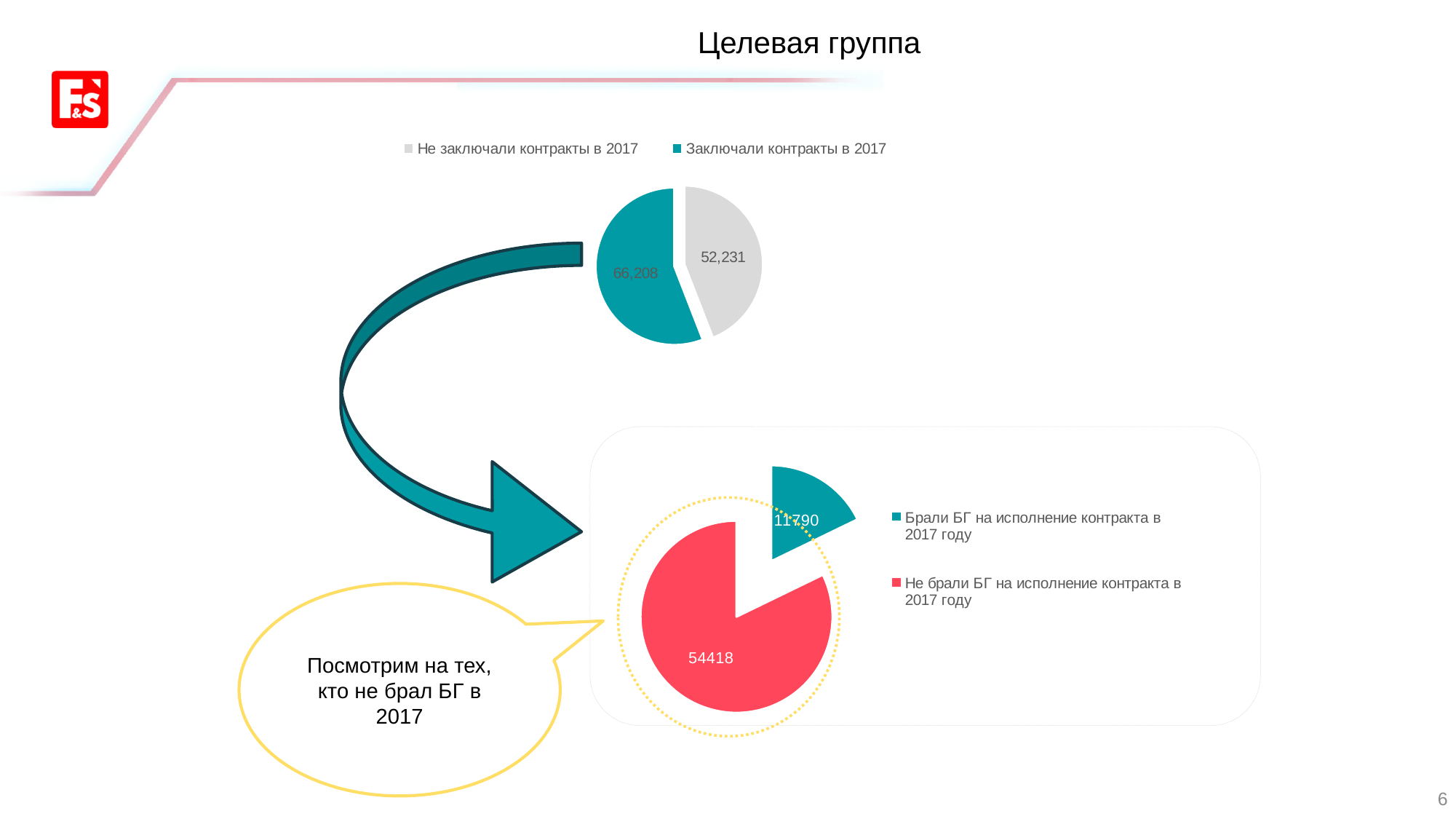

# Целевая группа

### Chart

| Category |  |
|---|---|
| Не заключали контракты в 2017 | 52231.0 |
| Заключали контракты в 2017 | 66208.0 |

### Chart

| Category |  |
|---|---|
| Брали БГ на исполнение контракта в 2017 году | 11790.0 |
| Не брали БГ на исполнение контракта в 2017 году | 54418.0 |

Посмотрим на тех, кто не брал БГ в 2017
6